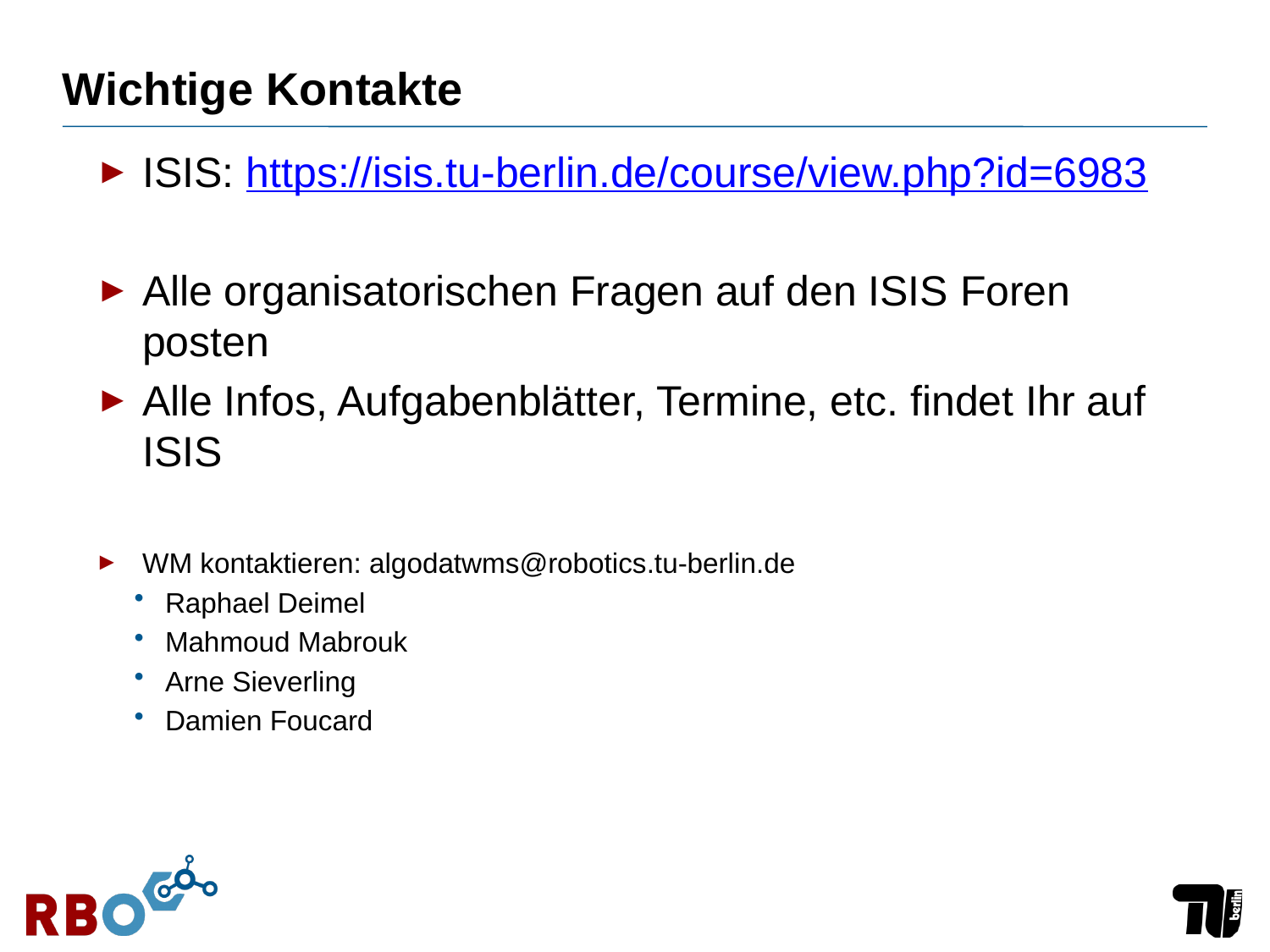

# Wichtige Kontakte
ISIS: https://isis.tu-berlin.de/course/view.php?id=6983

Alle organisatorischen Fragen auf den ISIS Foren posten
Alle Infos, Aufgabenblätter, Termine, etc. findet Ihr auf ISIS

WM kontaktieren: algodatwms@robotics.tu-berlin.de
Raphael Deimel
Mahmoud Mabrouk
Arne Sieverling
Damien Foucard